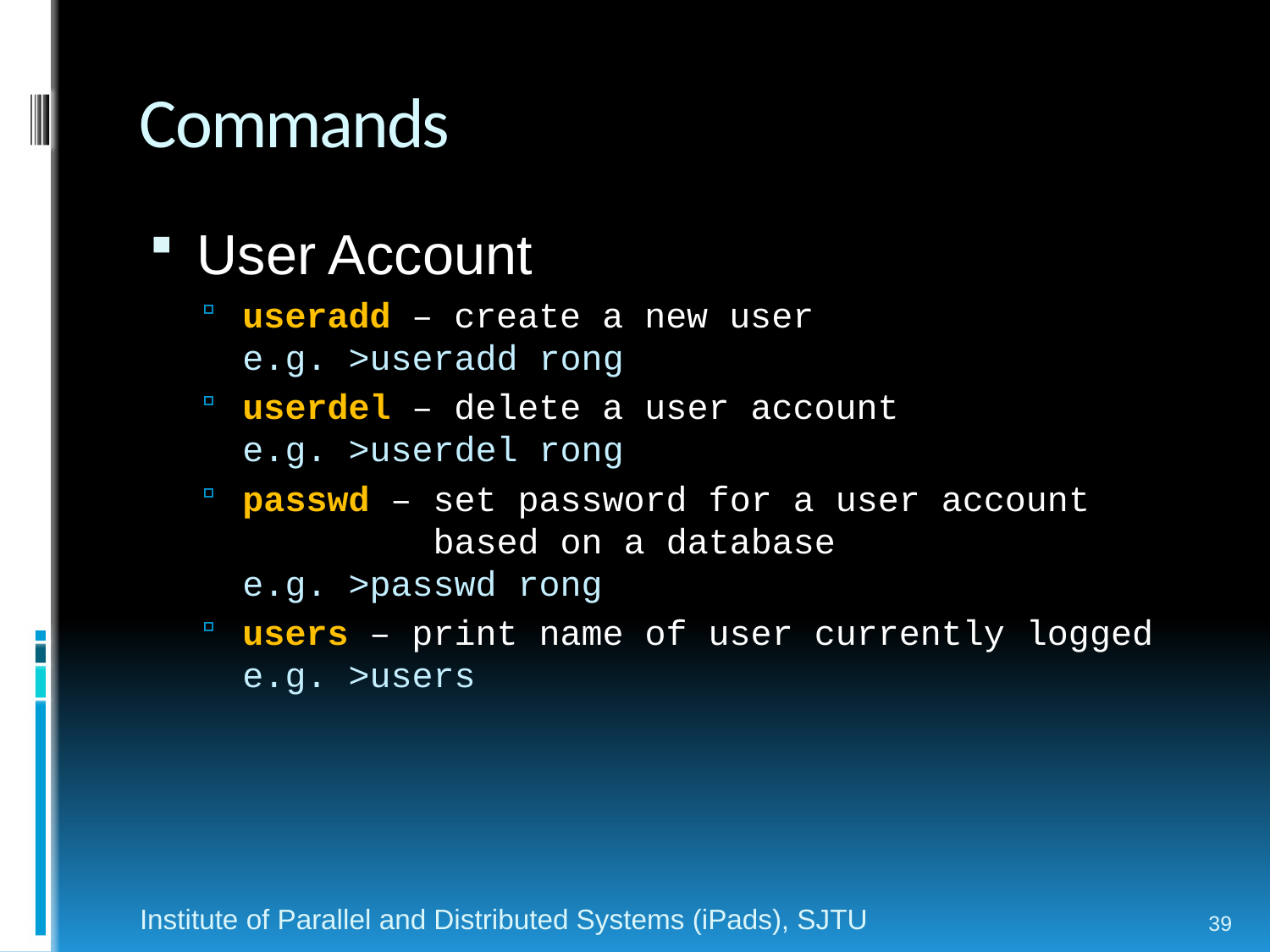

# Commands
User Account
useradd – create a new user
e.g. >useradd rong
userdel – delete a user account
e.g. >userdel rong
passwd – set password for a user account
         based on a database
e.g. >passwd rong
users – print name of user currently logged
e.g. >users
Institute of Parallel and Distributed Systems (iPads), SJTU
39